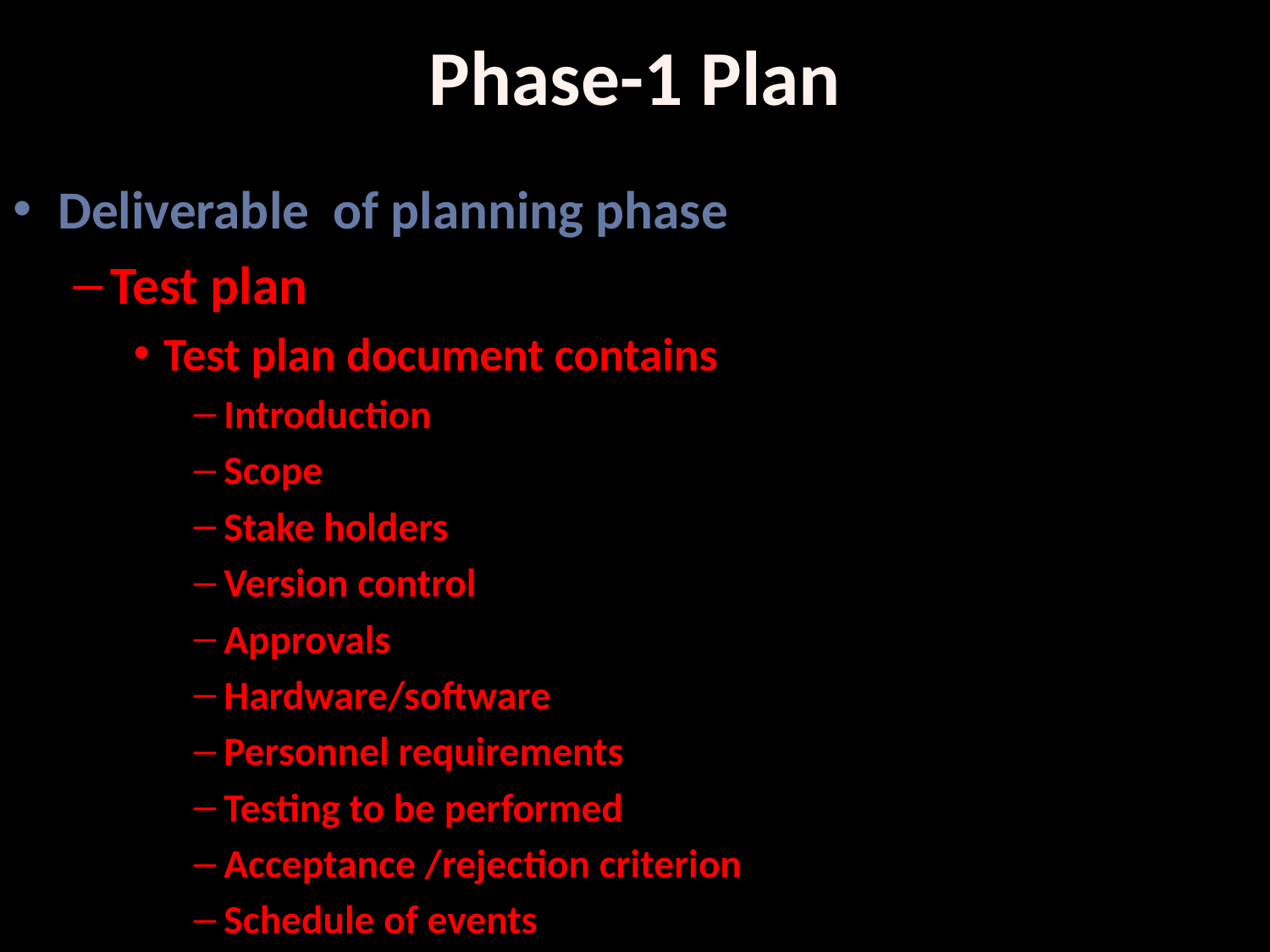

# Phase-1 Plan
Deliverable  of planning phase
Test plan
Test plan document contains
Introduction
Scope
Stake holders
Version control
Approvals
Hardware/software
Personnel requirements
Testing to be performed
Acceptance /rejection criterion
Schedule of events